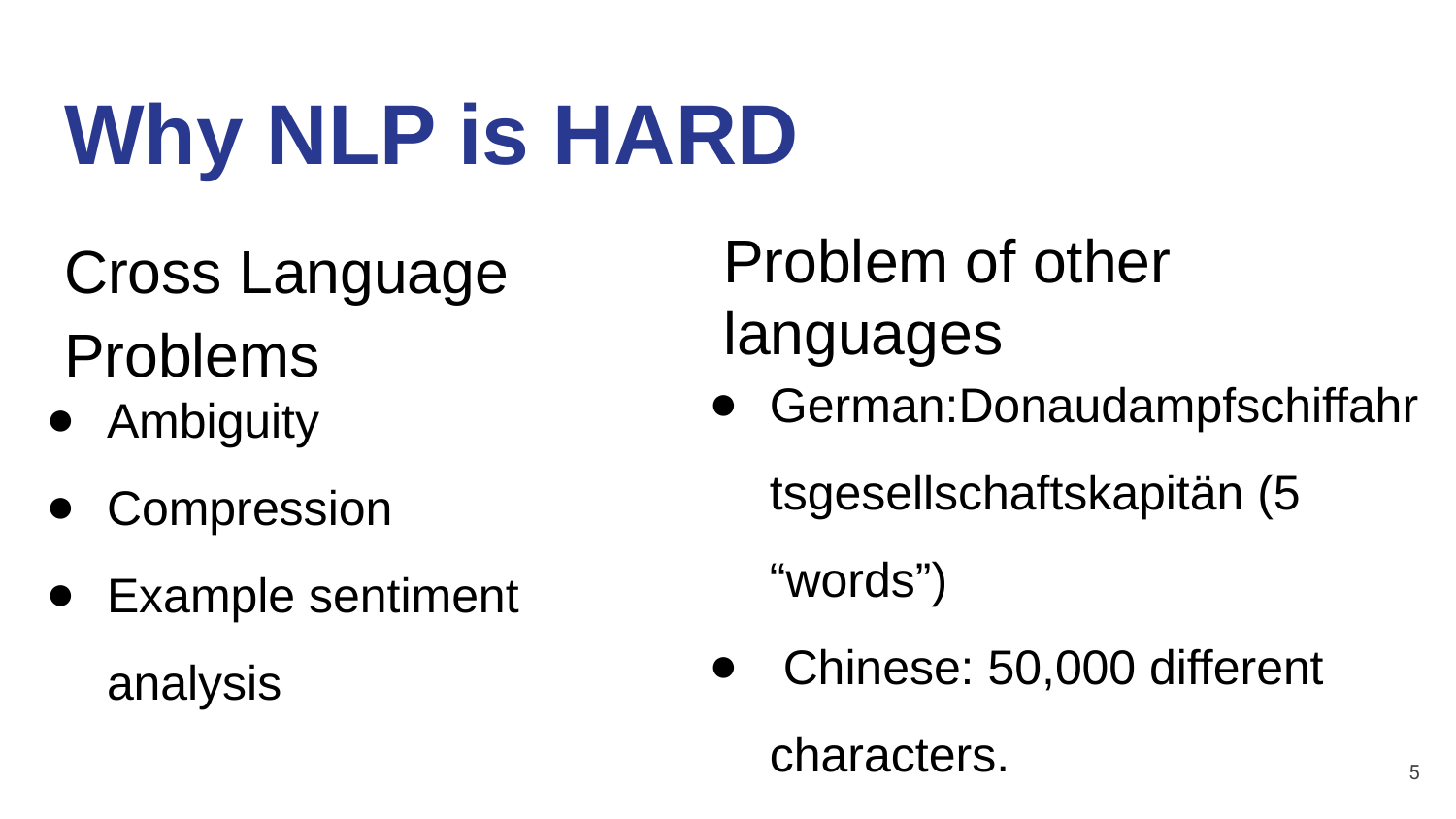

# Why NLP is HARD
Problem of other languages

Cross Language Problems
German:Donaudampfschiffahrtsgesellschaftskapitän (5 “words”)
 Chinese: 50,000 different characters.
Japanese: 3 writing systems
Ambiguity
Compression
Example sentiment analysis
5